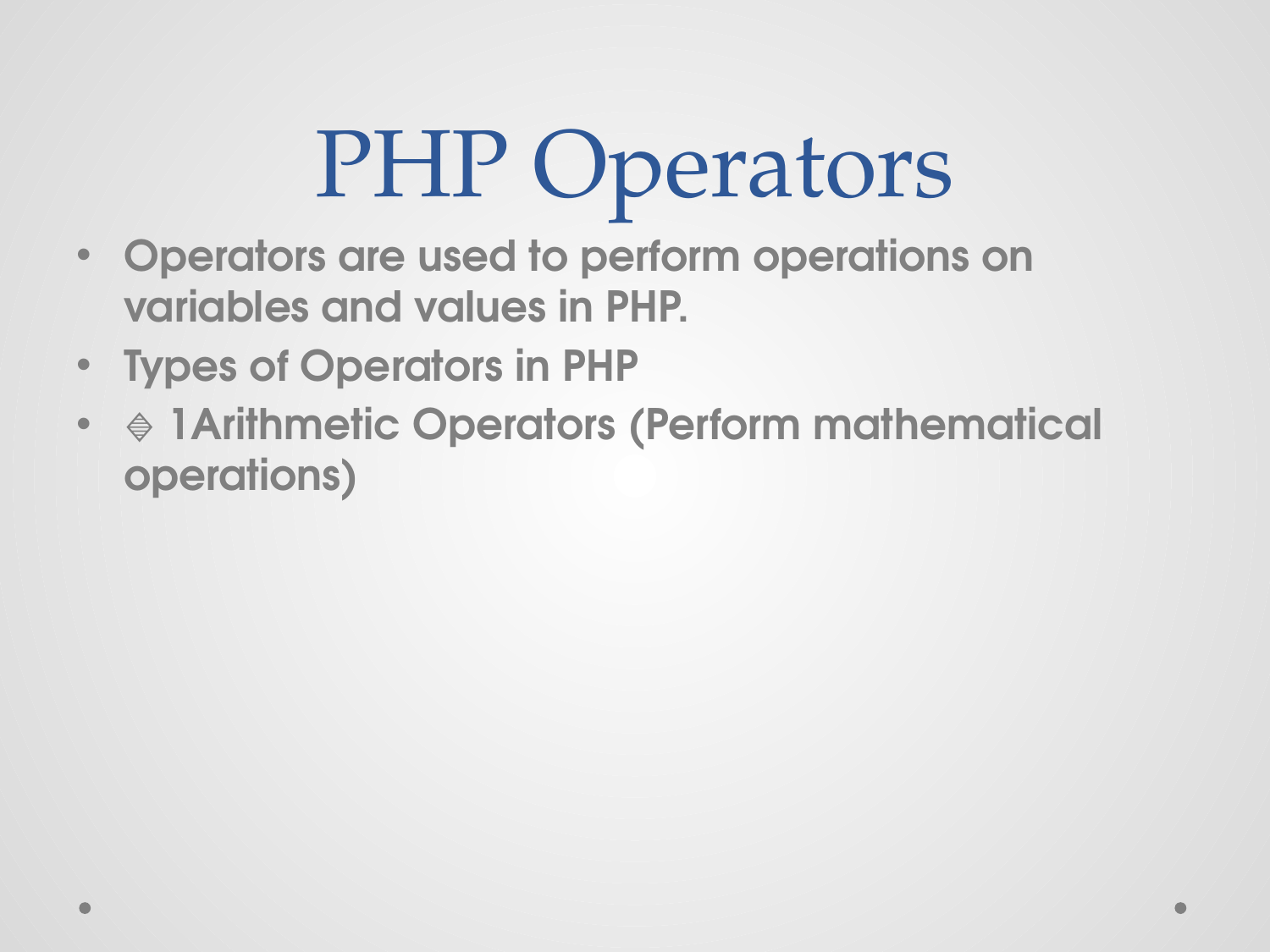

# PHP Operators
Operators are used to perform operations on variables and values in PHP.
Types of Operators in PHP
🔹 1️Arithmetic Operators (Perform mathematical operations)